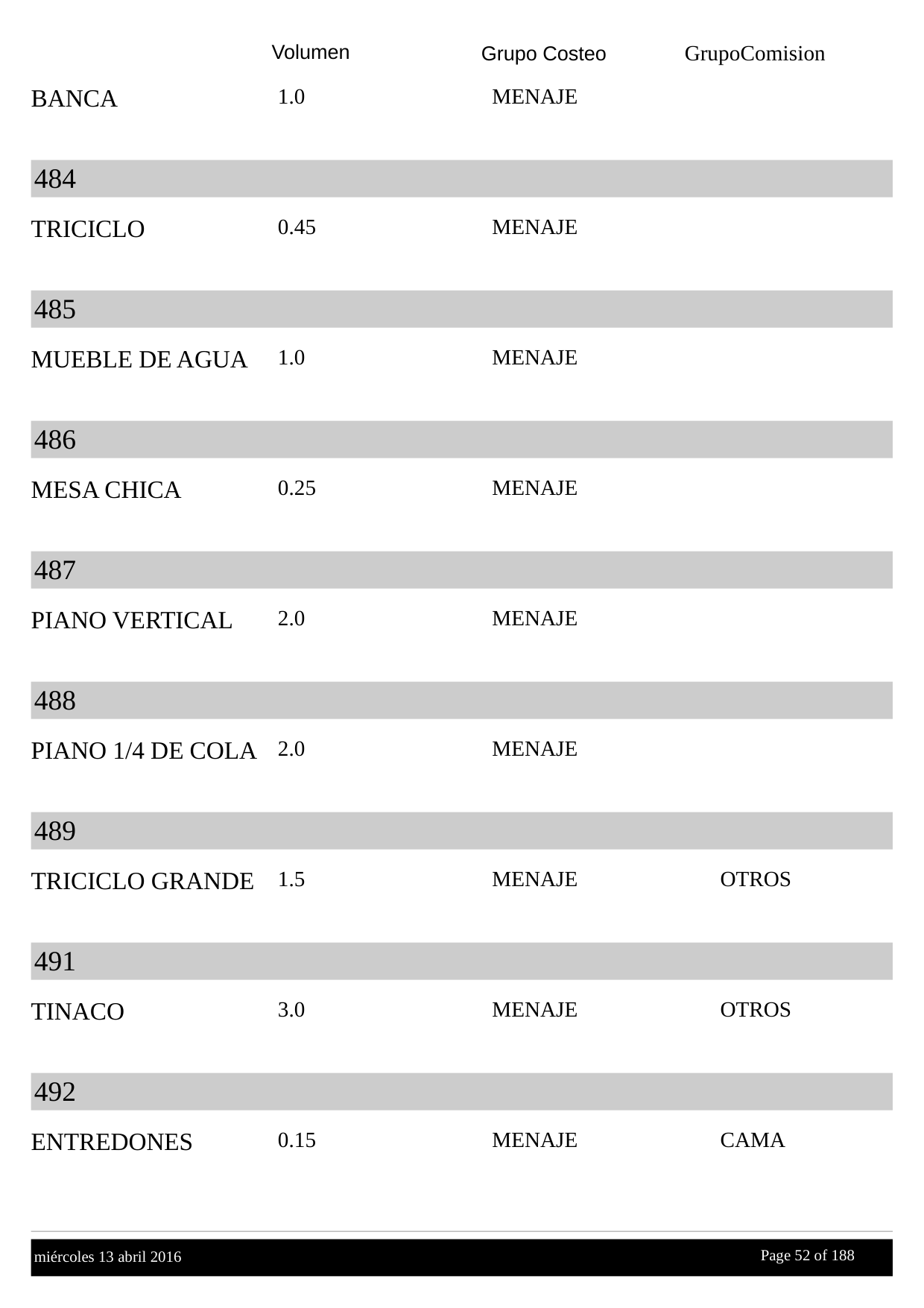

Volumen
GrupoComision
Grupo Costeo
BANCA
1.0
MENAJE

484
TRICICLO
0.45
MENAJE

485
MUEBLE DE AGUA
1.0
MENAJE

486
MESA CHICA
0.25
MENAJE

487
PIANO VERTICAL
2.0
MENAJE

488
PIANO 1/4 DE COLA
2.0
MENAJE

489
TRICICLO GRANDE
1.5
MENAJE
OTROS

491
TINACO
3.0
MENAJE
OTROS

492
ENTREDONES
0.15
MENAJE
CAMA

Page 52 of
 188
miércoles 13 abril 2016